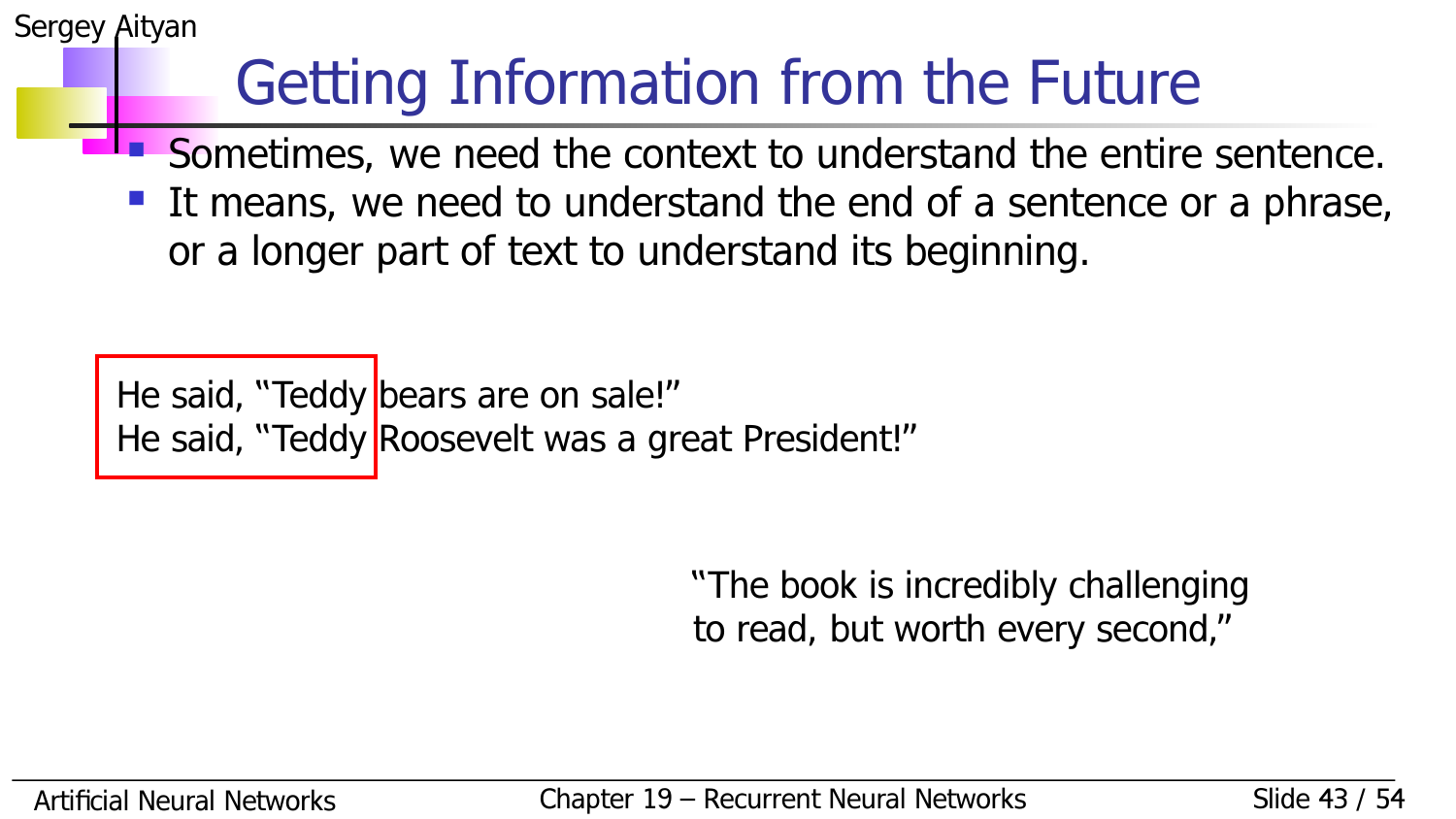

# Getting Information from the Future
Sometimes, we need the context to understand the entire sentence.
It means, we need to understand the end of a sentence or a phrase, or a longer part of text to understand its beginning.

He said, “Teddy bears are on sale!”
He said, “Teddy Roosevelt was a great President!”
“The book is incredibly challenging to read, but worth every second,”